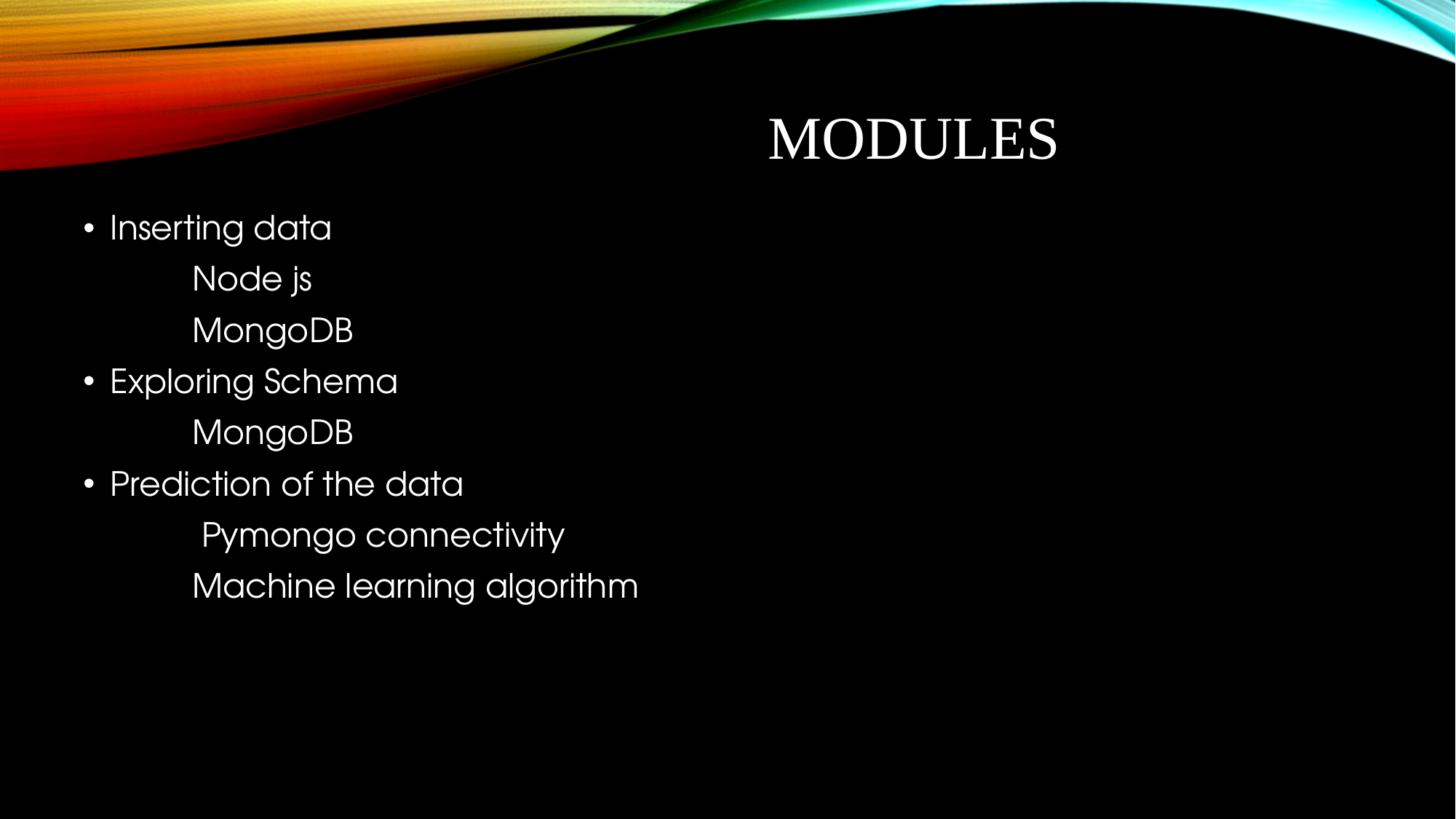

# modules
Inserting data
	Node js
	MongoDB
Exploring Schema
	MongoDB
Prediction of the data
	 Pymongo connectivity
	Machine learning algorithm